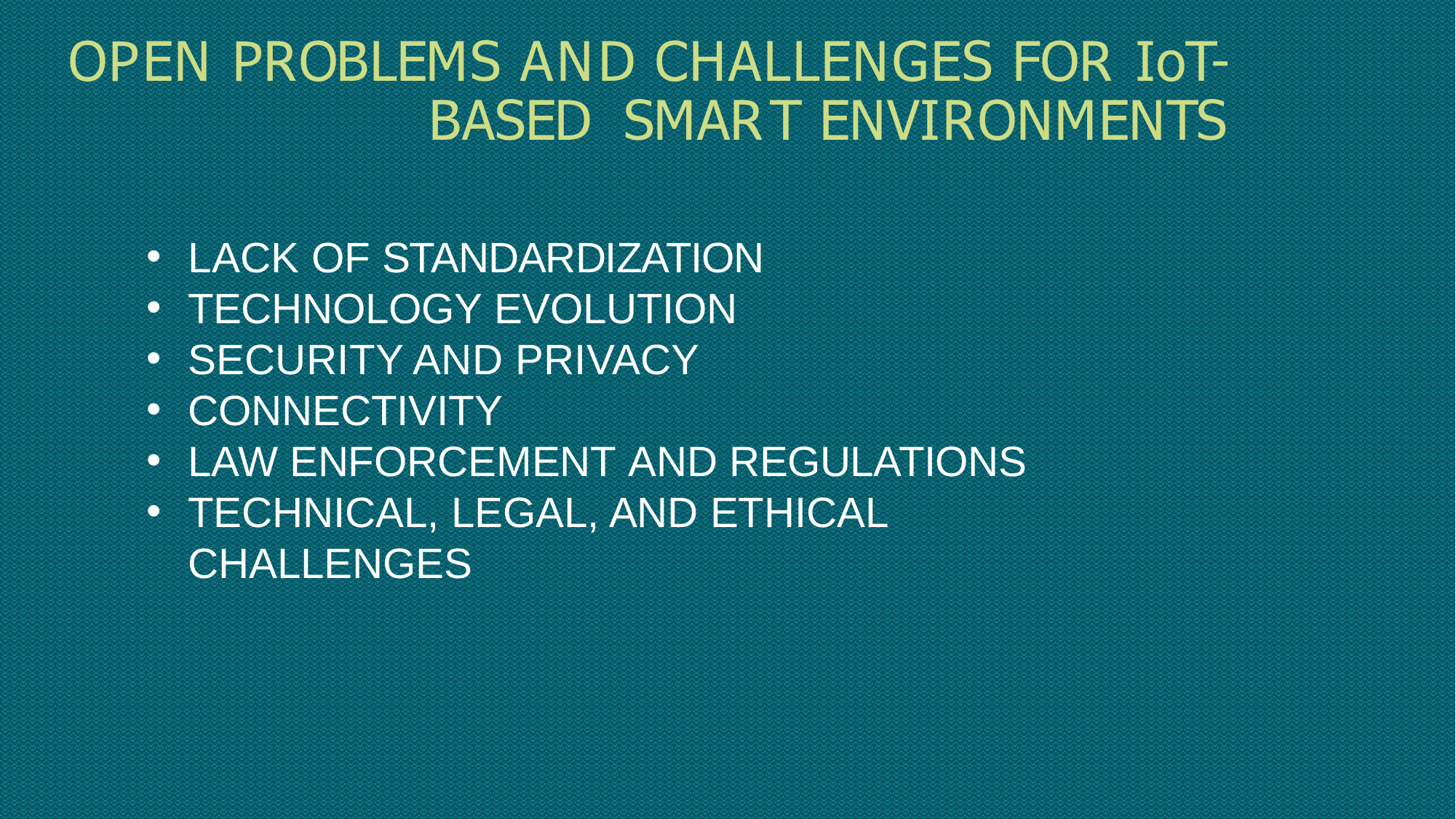

# OPEN PROBLEMS AND CHALLENGES FOR IoT-BASED  SMART ENVIRONMENTS
LACK OF STANDARDIZATION
TECHNOLOGY EVOLUTION
SECURITY AND PRIVACY
CONNECTIVITY
LAW ENFORCEMENT AND REGULATIONS
TECHNICAL, LEGAL, AND ETHICAL CHALLENGES